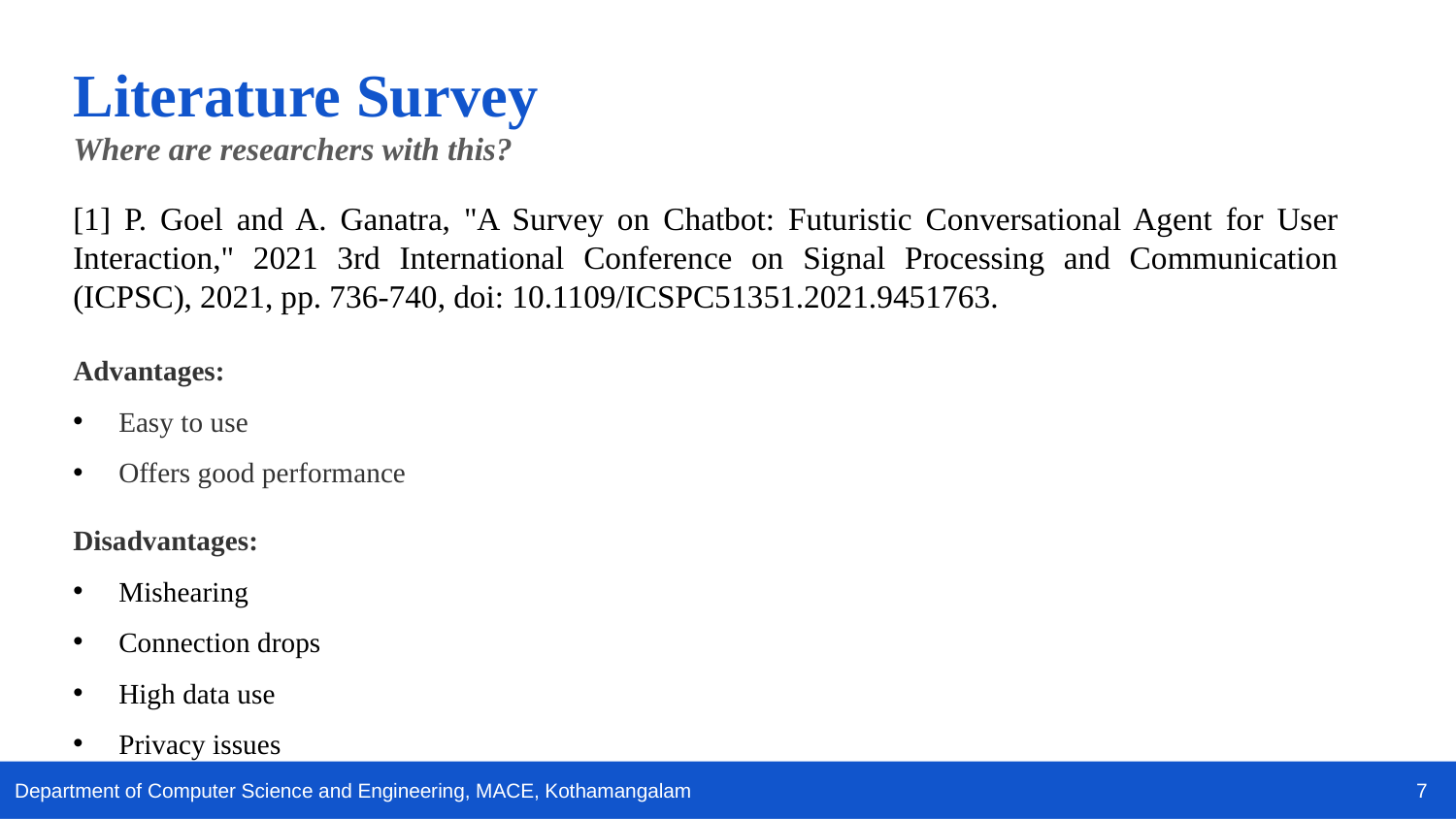

Literature Survey
Where are researchers with this?
[1] P. Goel and A. Ganatra, "A Survey on Chatbot: Futuristic Conversational Agent for User Interaction," 2021 3rd International Conference on Signal Processing and Communication (ICPSC), 2021, pp. 736-740, doi: 10.1109/ICSPC51351.2021.9451763.

Advantages:
Easy to use
Offers good performance

Disadvantages:
Mishearing
Connection drops
High data use
Privacy issues

7